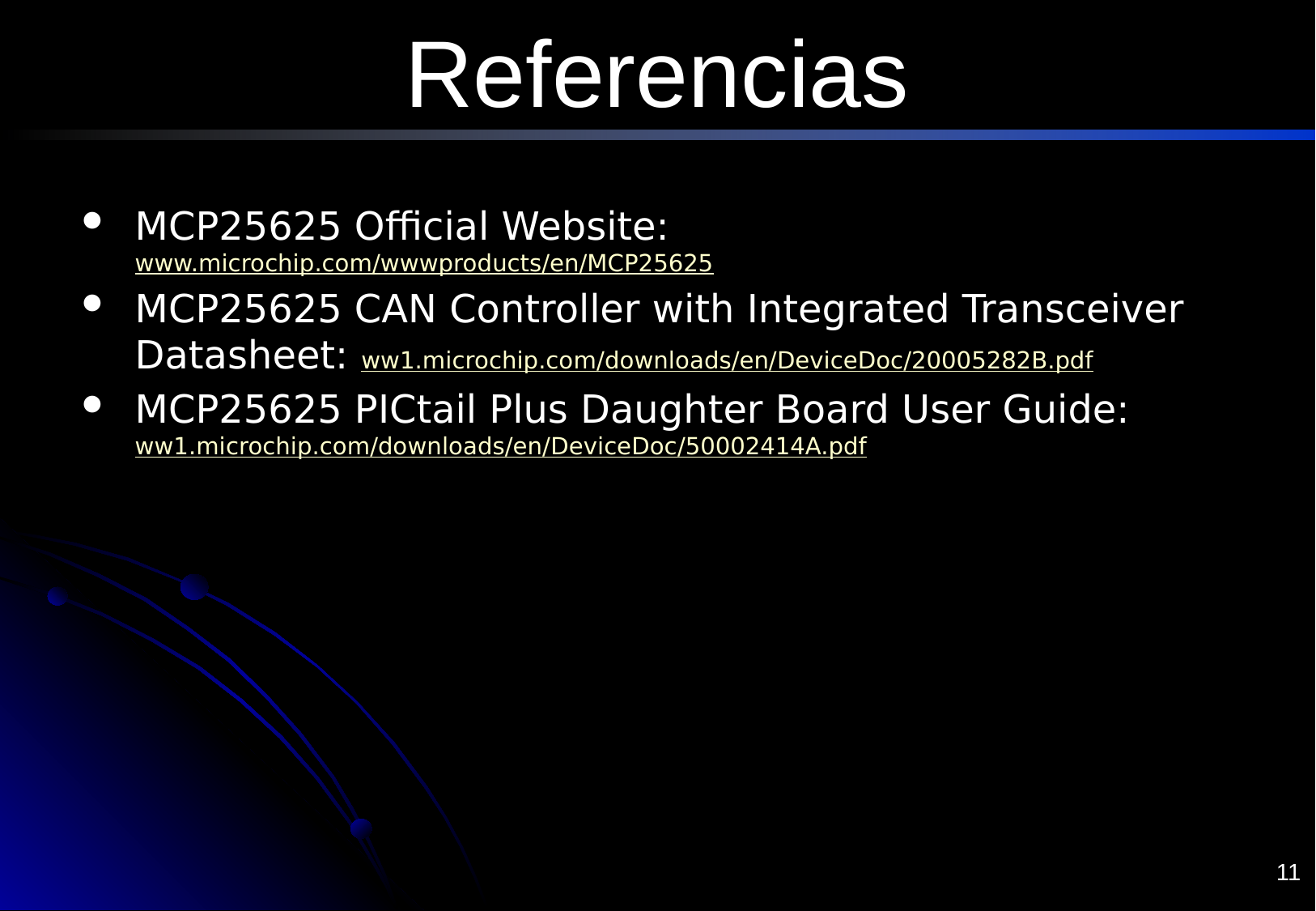

# Referencias

MCP25625 Official Website: www.microchip.com/wwwproducts/en/MCP25625
MCP25625 CAN Controller with Integrated Transceiver Datasheet: ww1.microchip.com/downloads/en/DeviceDoc/20005282B.pdf
MCP25625 PICtail Plus Daughter Board User Guide: ww1.microchip.com/downloads/en/DeviceDoc/50002414A.pdf
11